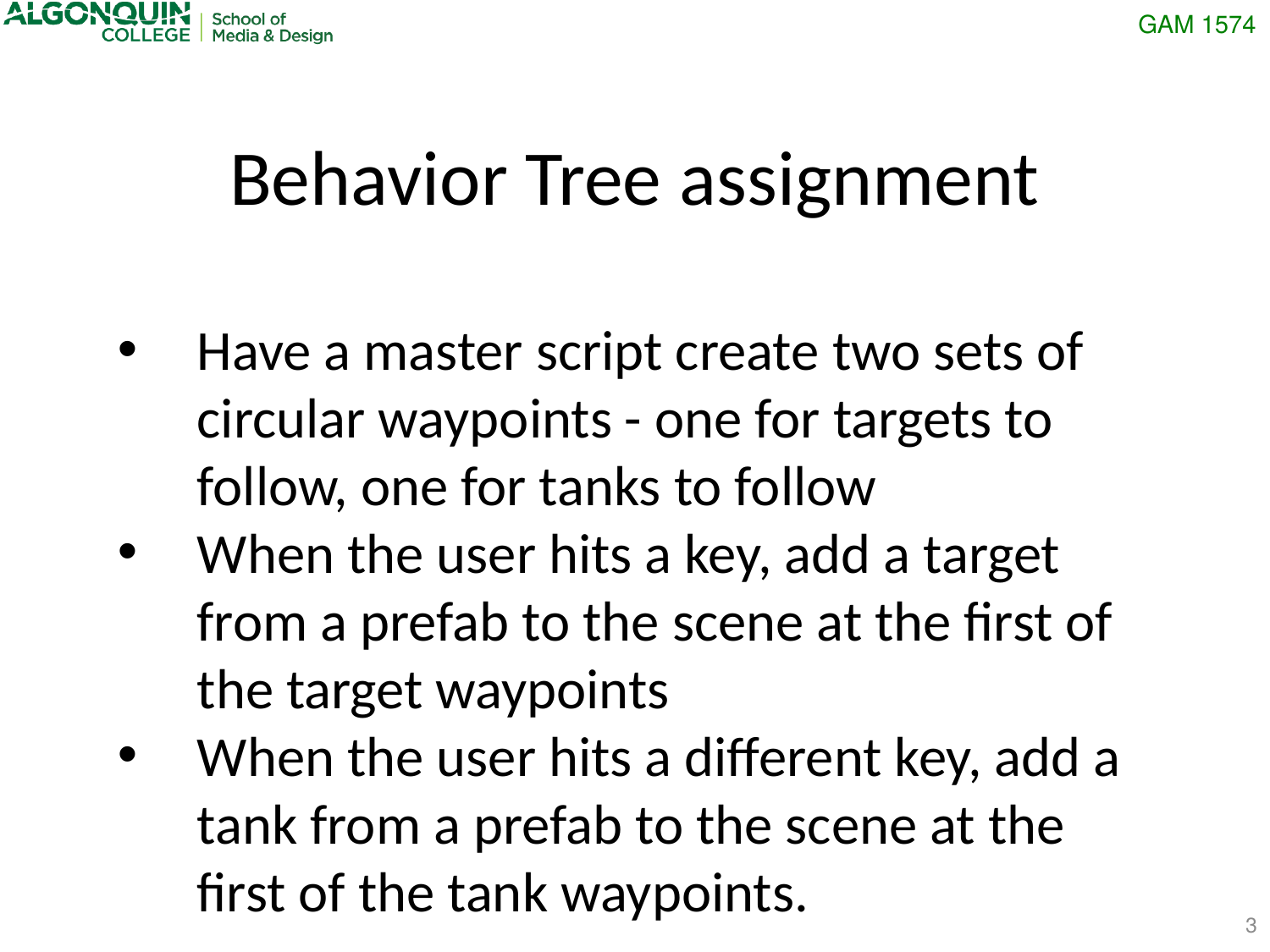

Behavior Tree assignment

Have a master script create two sets of circular waypoints - one for targets to follow, one for tanks to follow
When the user hits a key, add a target from a prefab to the scene at the first of the target waypoints
When the user hits a different key, add a tank from a prefab to the scene at the first of the tank waypoints.
3